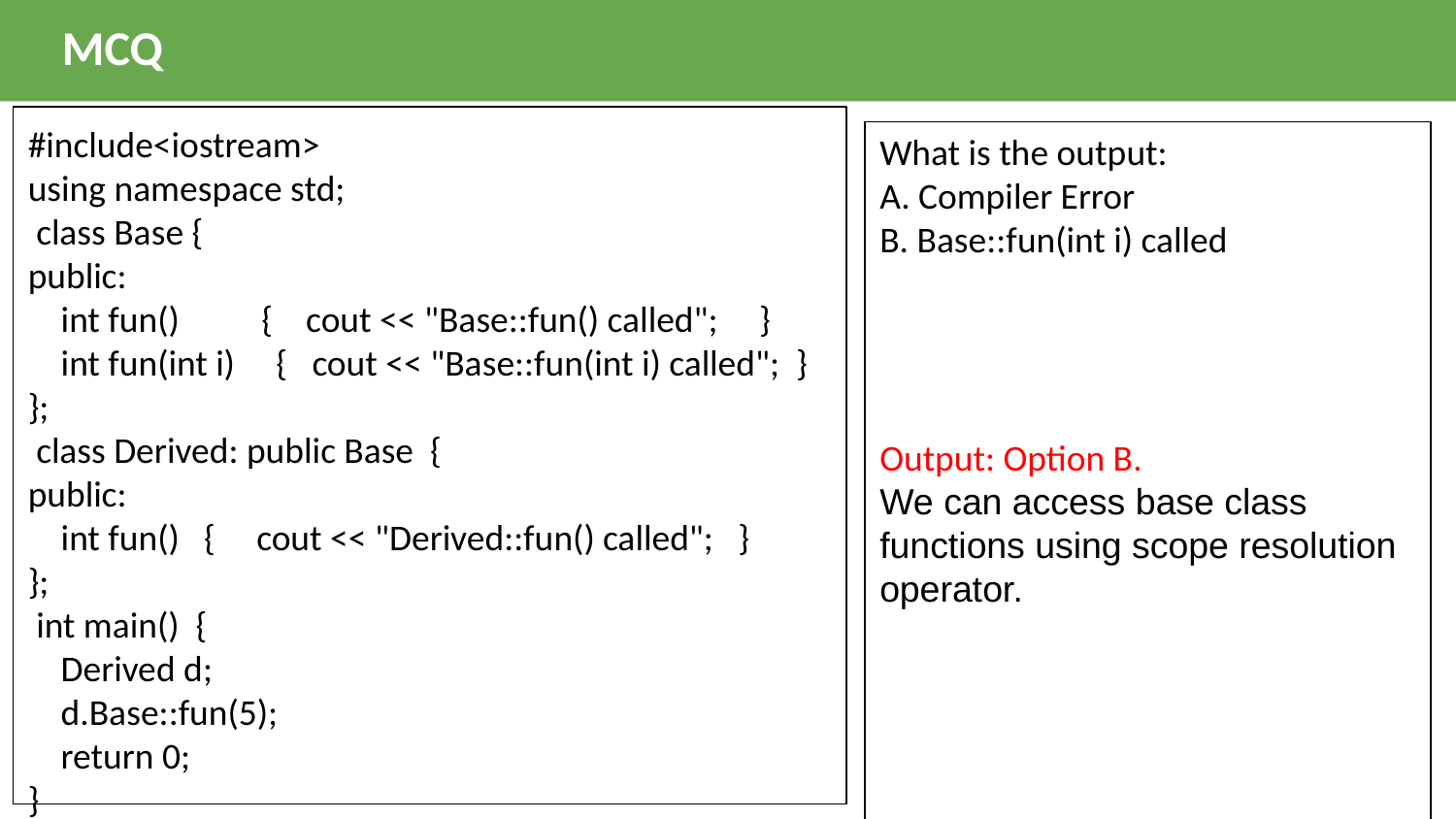

MCQ
#include<iostream>
using namespace std;
 class Base {
public:
    int fun()          {    cout << "Base::fun() called";     }
    int fun(int i)     {   cout << "Base::fun(int i) called";  }
};
 class Derived: public Base  {
public:
    int fun()   {     cout << "Derived::fun() called";   }
};
 int main()  {
    Derived d;
    d.Base::fun(5);
    return 0;
}
What is the output:
A. Compiler Error
B. Base::fun(int i) called

Output: Option B.
We can access base class functions using scope resolution operator.